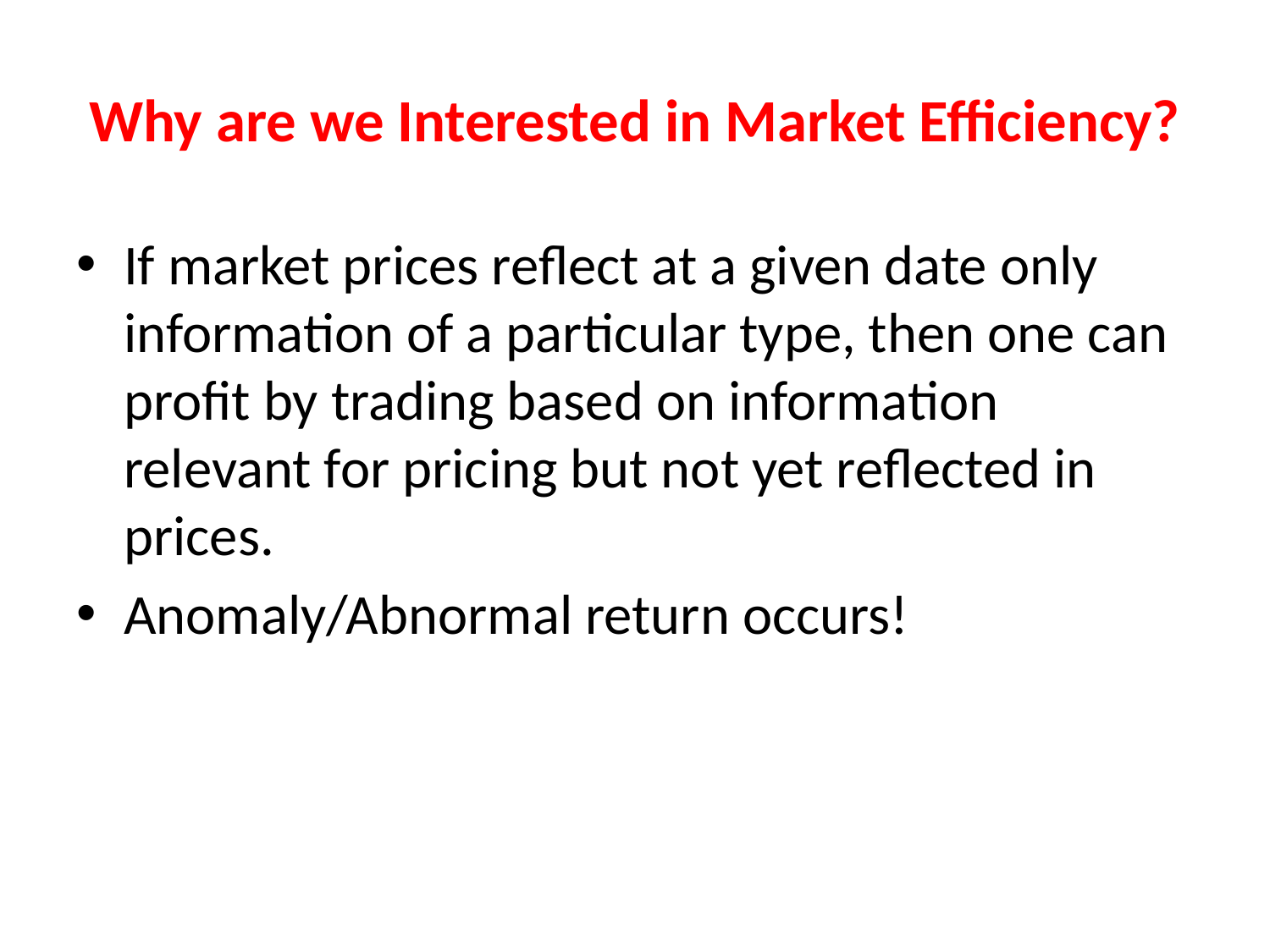

# Why are we Interested in Market Efficiency?
If market prices reflect at a given date only information of a particular type, then one can profit by trading based on information relevant for pricing but not yet reflected in prices.
Anomaly/Abnormal return occurs!